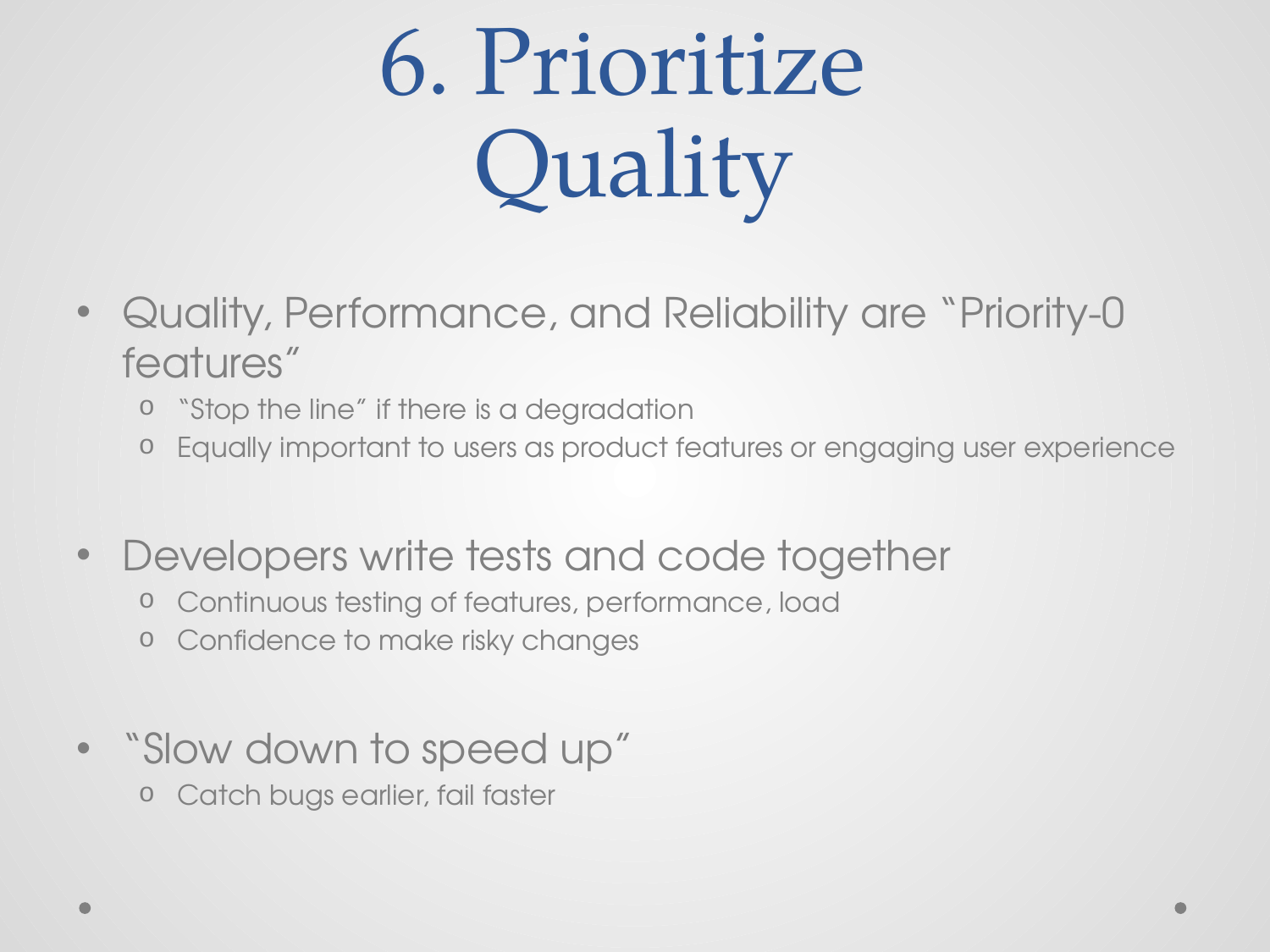

# 6. Prioritize Quality

Quality, Performance, and Reliability are “Priority-0 features”
“Stop the line” if there is a degradation
Equally important to users as product features or engaging user experience

Developers write tests and code together
Continuous testing of features, performance, load
Confidence to make risky changes

“Slow down to speed up”
Catch bugs earlier, fail faster